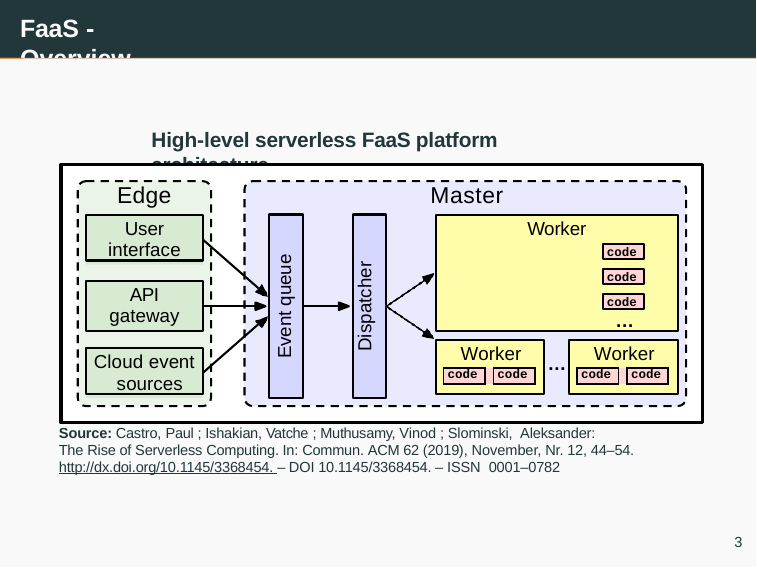

# FaaS - Overview

High-level serverless FaaS platform architecture

Edge	Master

User  interface

Dispatcher
Worker

…

function main() {  return {
payload:'Hello!'
};
}
code
Event queue
code

API
gateway
code

Worker
Worker

Cloud event  sources
…
| code |  | code |
| --- | --- | --- |
| code |  | code |
| --- | --- | --- |
Source: Castro, Paul ; Ishakian, Vatche ; Muthusamy, Vinod ; Slominski, Aleksander:
The Rise of Serverless Computing. In: Commun. ACM 62 (2019), November, Nr. 12, 44–54.  http://dx.doi.org/10.1145/3368454. – DOI 10.1145/3368454. – ISSN 0001–0782
3